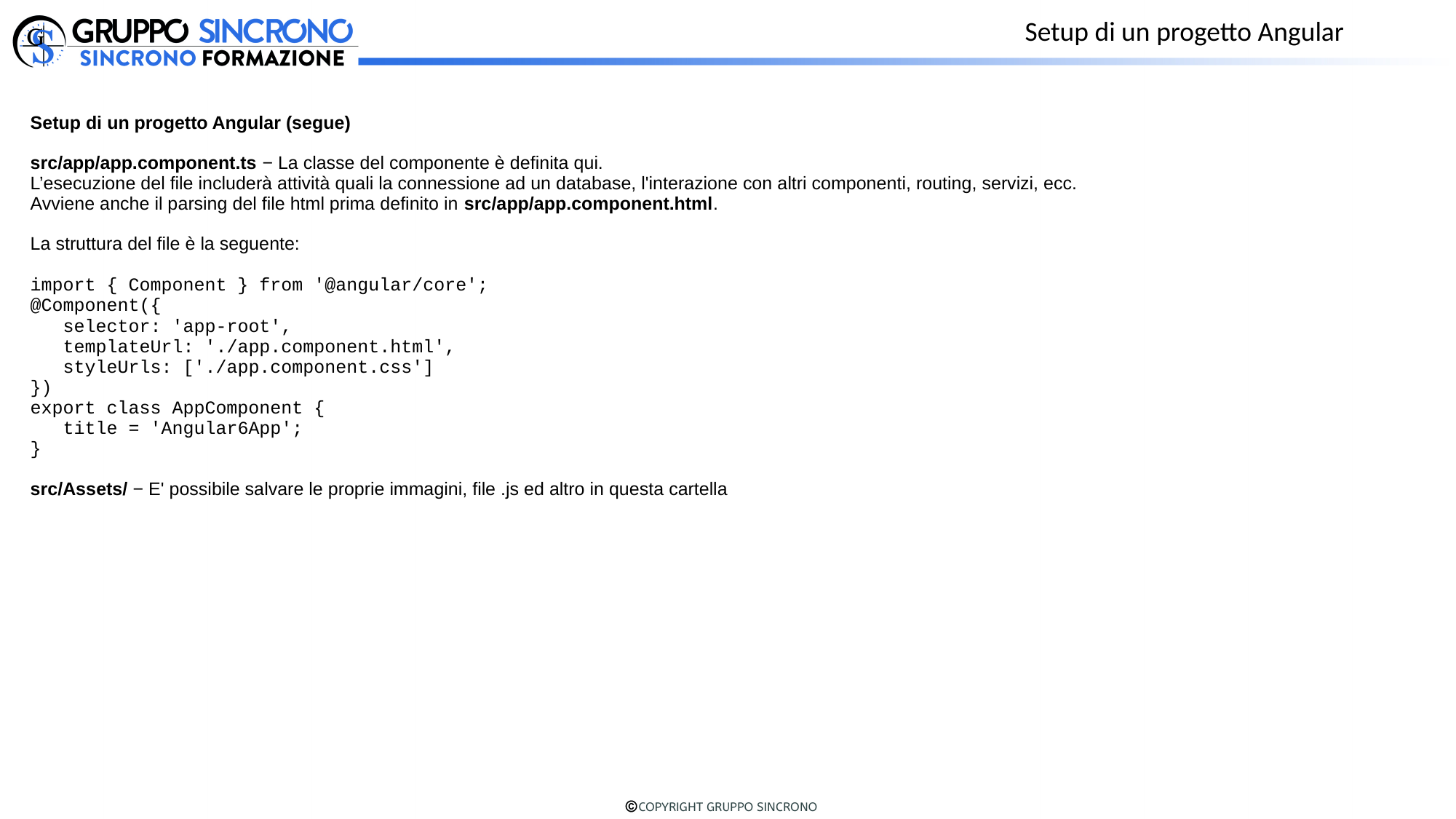

Setup di un progetto Angular
Setup di un progetto Angular (segue)

src/app/app.component.ts − La classe del componente è definita qui.
L’esecuzione del file includerà attività quali la connessione ad un database, l'interazione con altri componenti, routing, servizi, ecc.
Avviene anche il parsing del file html prima definito in src/app/app.component.html.

La struttura del file è la seguente:

import { Component } from '@angular/core';
@Component({
   selector: 'app-root',
   templateUrl: './app.component.html',
   styleUrls: ['./app.component.css']
})
export class AppComponent {
   title = 'Angular6App';
}

src/Assets/ − E' possibile salvare le proprie immagini, file .js ed altro in questa cartella